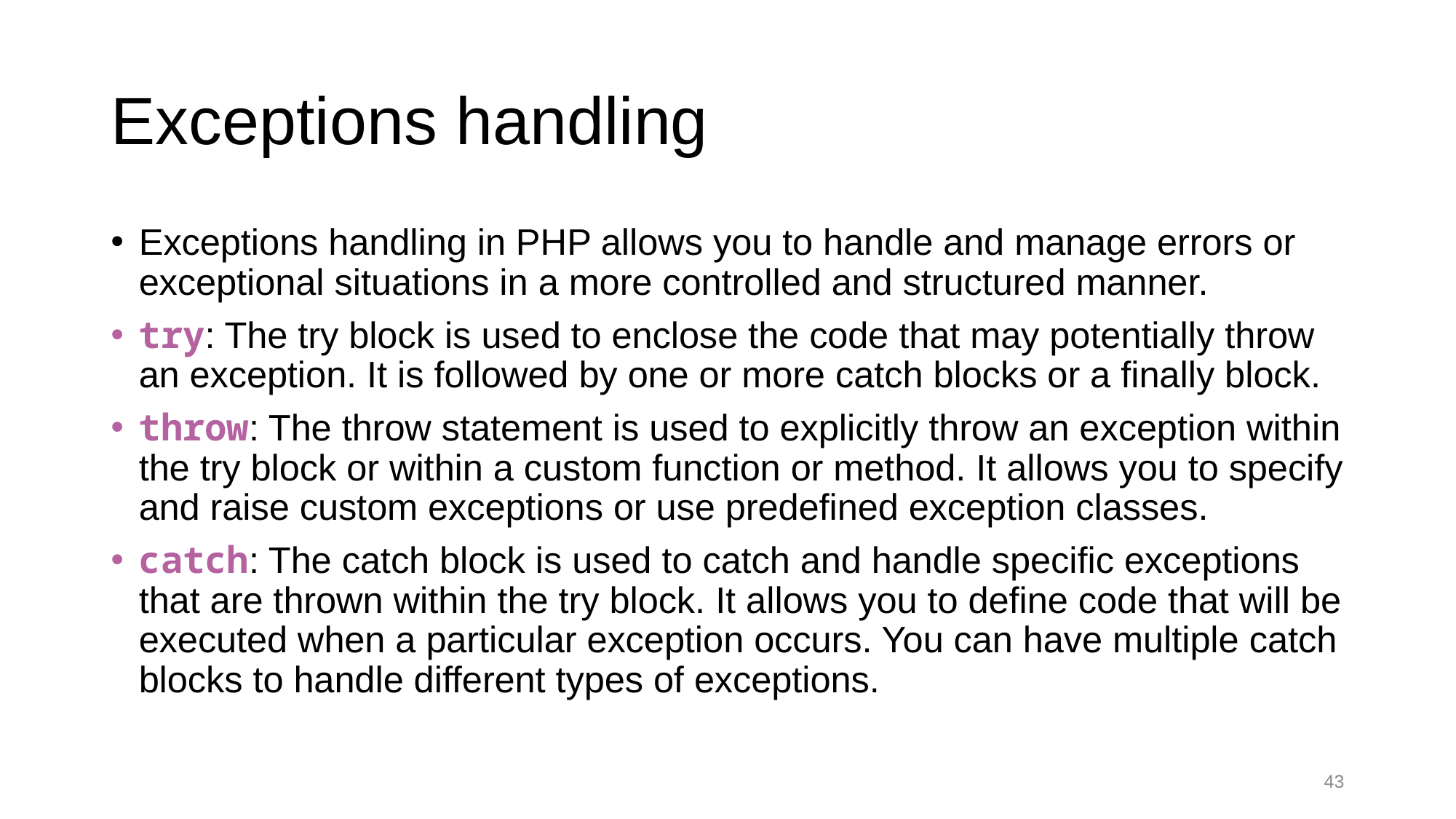

# Exceptions handling
Exceptions handling in PHP allows you to handle and manage errors or exceptional situations in a more controlled and structured manner.
try: The try block is used to enclose the code that may potentially throw an exception. It is followed by one or more catch blocks or a finally block.
throw: The throw statement is used to explicitly throw an exception within the try block or within a custom function or method. It allows you to specify and raise custom exceptions or use predefined exception classes.
catch: The catch block is used to catch and handle specific exceptions that are thrown within the try block. It allows you to define code that will be executed when a particular exception occurs. You can have multiple catch blocks to handle different types of exceptions.
43